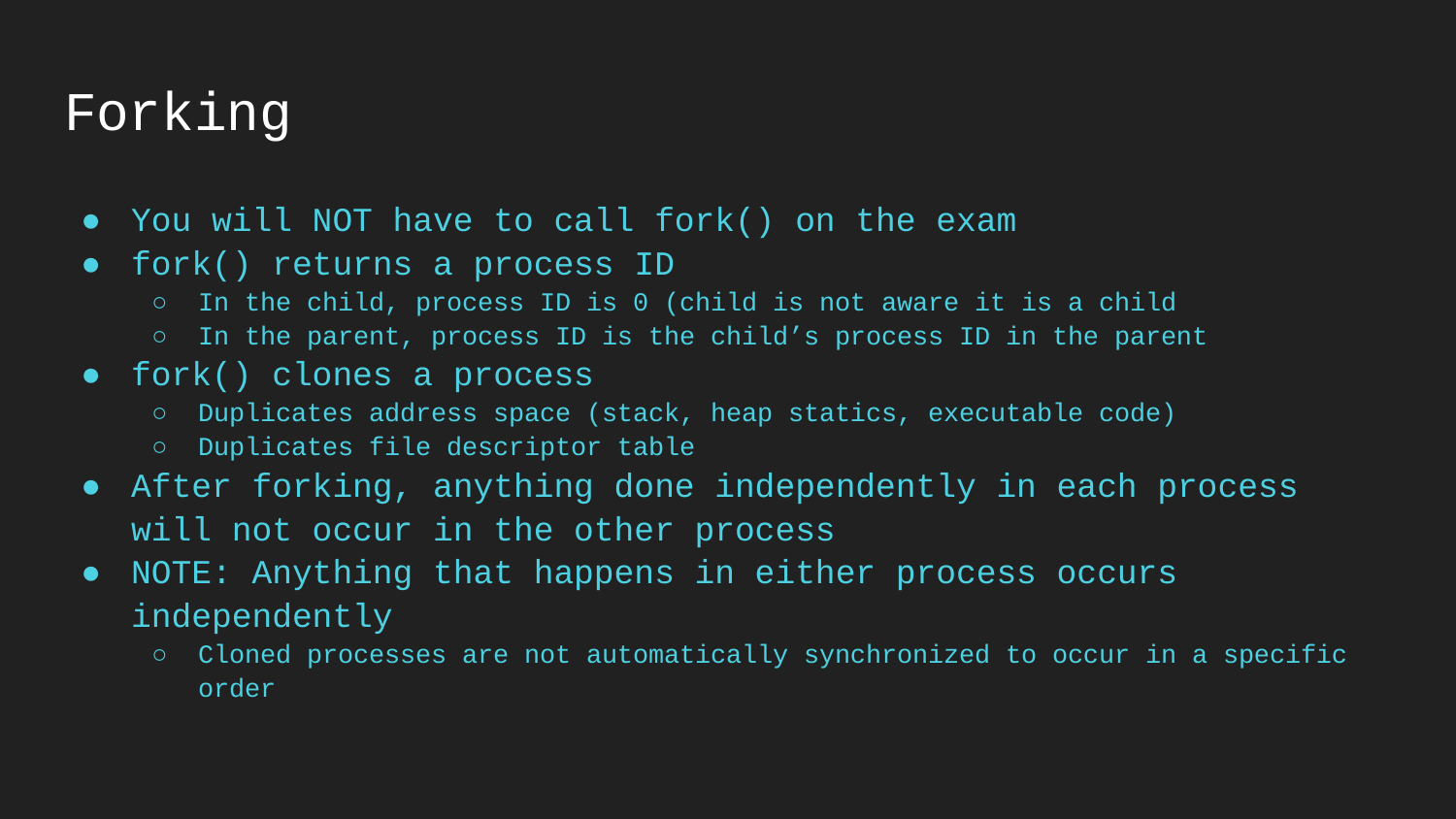

# Forking
You will NOT have to call fork() on the exam
fork() returns a process ID
In the child, process ID is 0 (child is not aware it is a child
In the parent, process ID is the child’s process ID in the parent
fork() clones a process
Duplicates address space (stack, heap statics, executable code)
Duplicates file descriptor table
After forking, anything done independently in each process will not occur in the other process
NOTE: Anything that happens in either process occurs independently
Cloned processes are not automatically synchronized to occur in a specific order